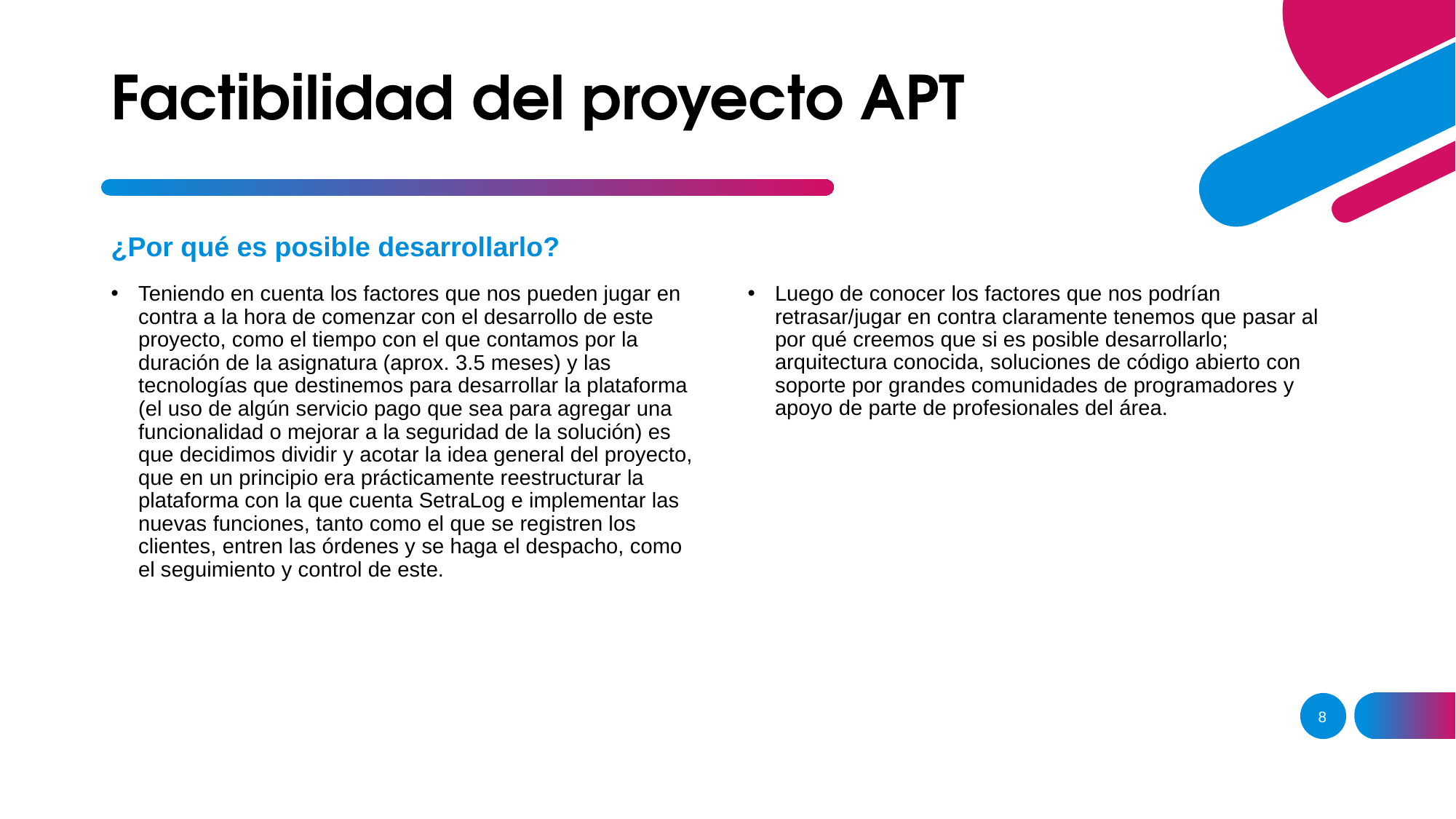

# Factibilidad del proyecto APT
¿Por qué es posible desarrollarlo?
Teniendo en cuenta los factores que nos pueden jugar en contra a la hora de comenzar con el desarrollo de este proyecto, como el tiempo con el que contamos por la duración de la asignatura (aprox. 3.5 meses) y las tecnologías que destinemos para desarrollar la plataforma (el uso de algún servicio pago que sea para agregar una funcionalidad o mejorar a la seguridad de la solución) es que decidimos dividir y acotar la idea general del proyecto, que en un principio era prácticamente reestructurar la plataforma con la que cuenta SetraLog e implementar las nuevas funciones, tanto como el que se registren los clientes, entren las órdenes y se haga el despacho, como el seguimiento y control de este.
Luego de conocer los factores que nos podrían retrasar/jugar en contra claramente tenemos que pasar al por qué creemos que si es posible desarrollarlo; arquitectura conocida, soluciones de código abierto con soporte por grandes comunidades de programadores y apoyo de parte de profesionales del área.

8